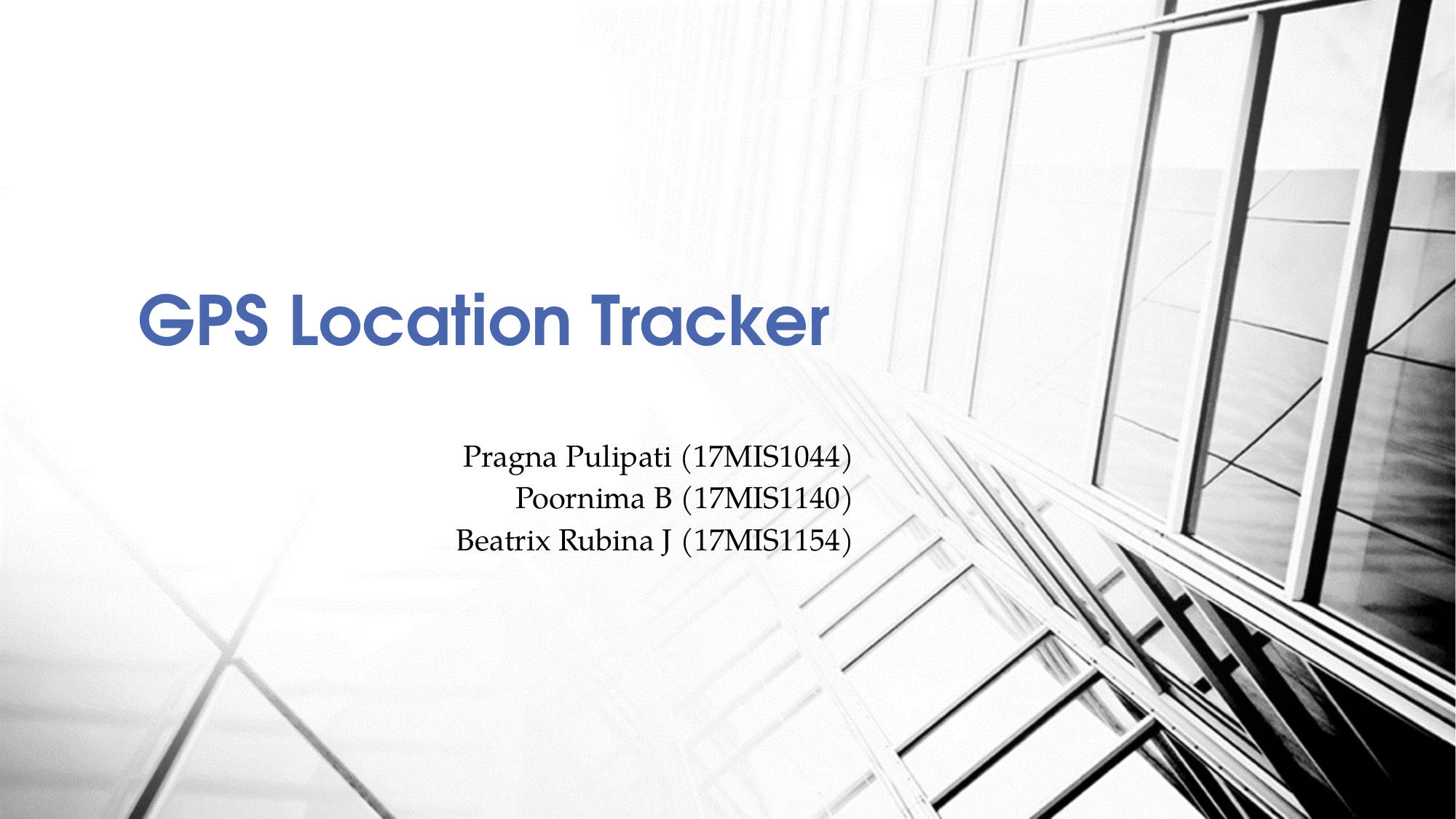

# GPS Location Tracker
Pragna Pulipati (17MIS1044)
Poornima B (17MIS1140)
Beatrix Rubina J (17MIS1154)